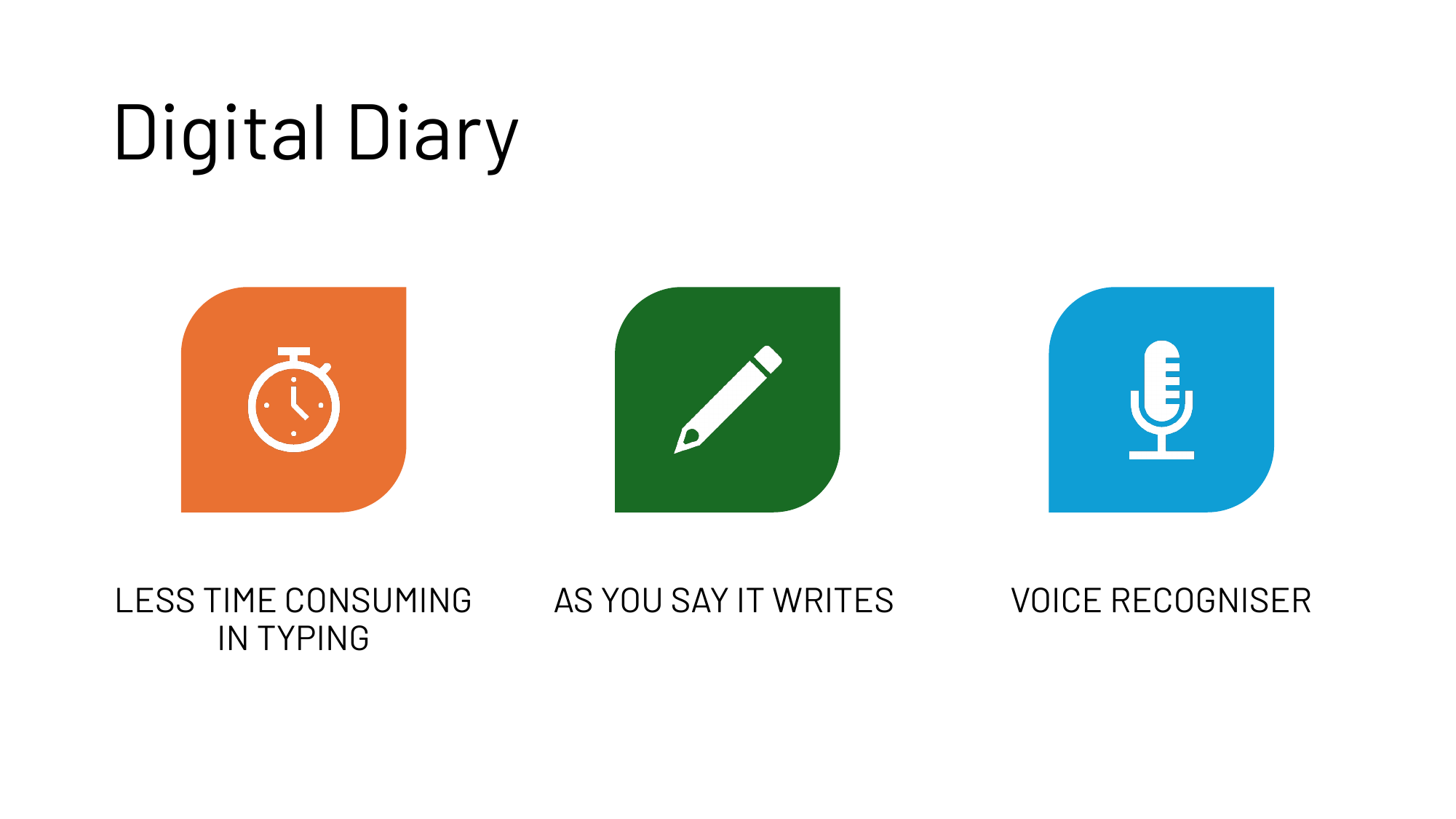

Digital Diary
Less time consuming in Typing
As you say it writes
Voice recogniser